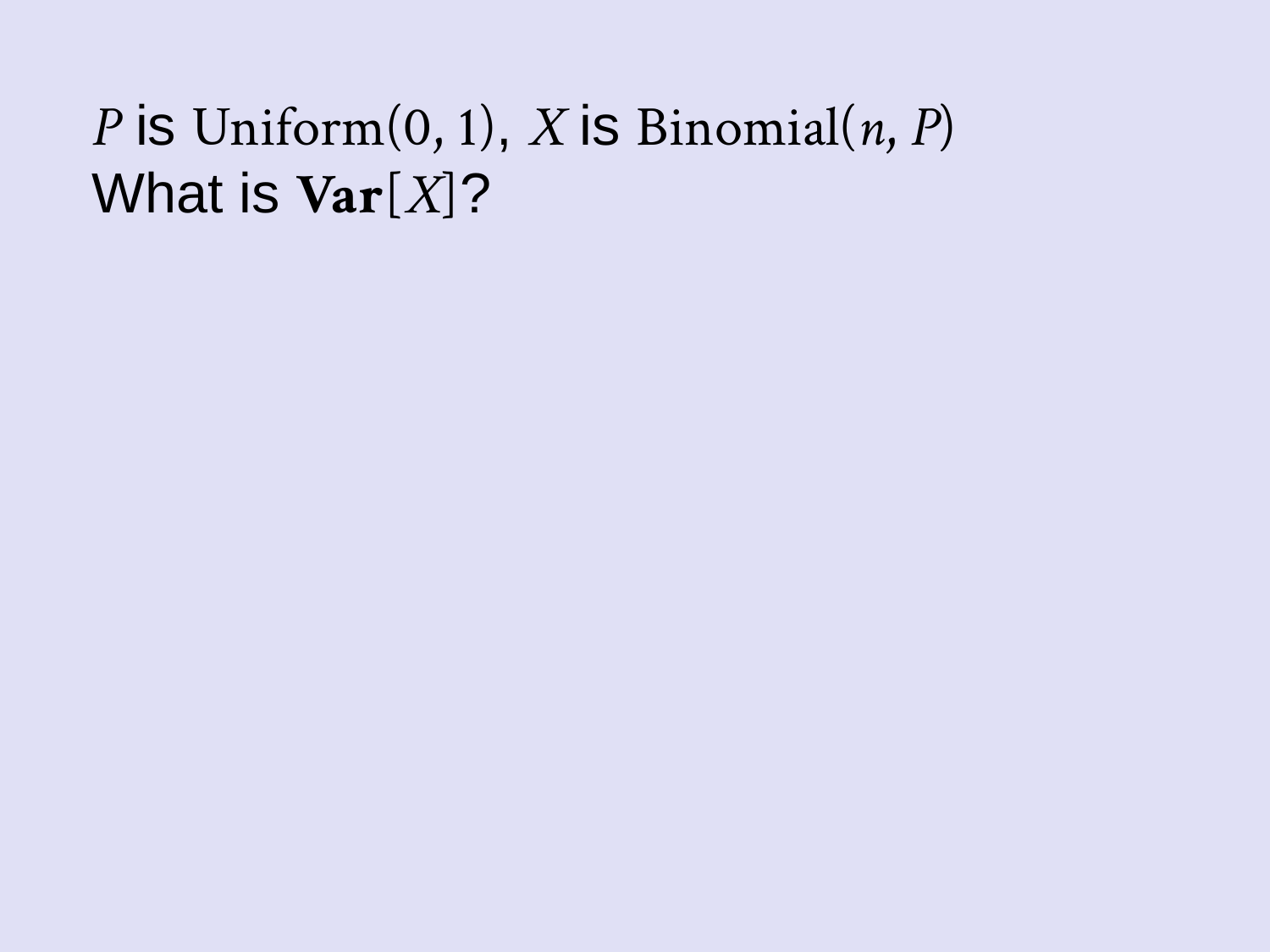

P is Uniform(0, 1), X is Binomial(n, P)
What is Var[X]?